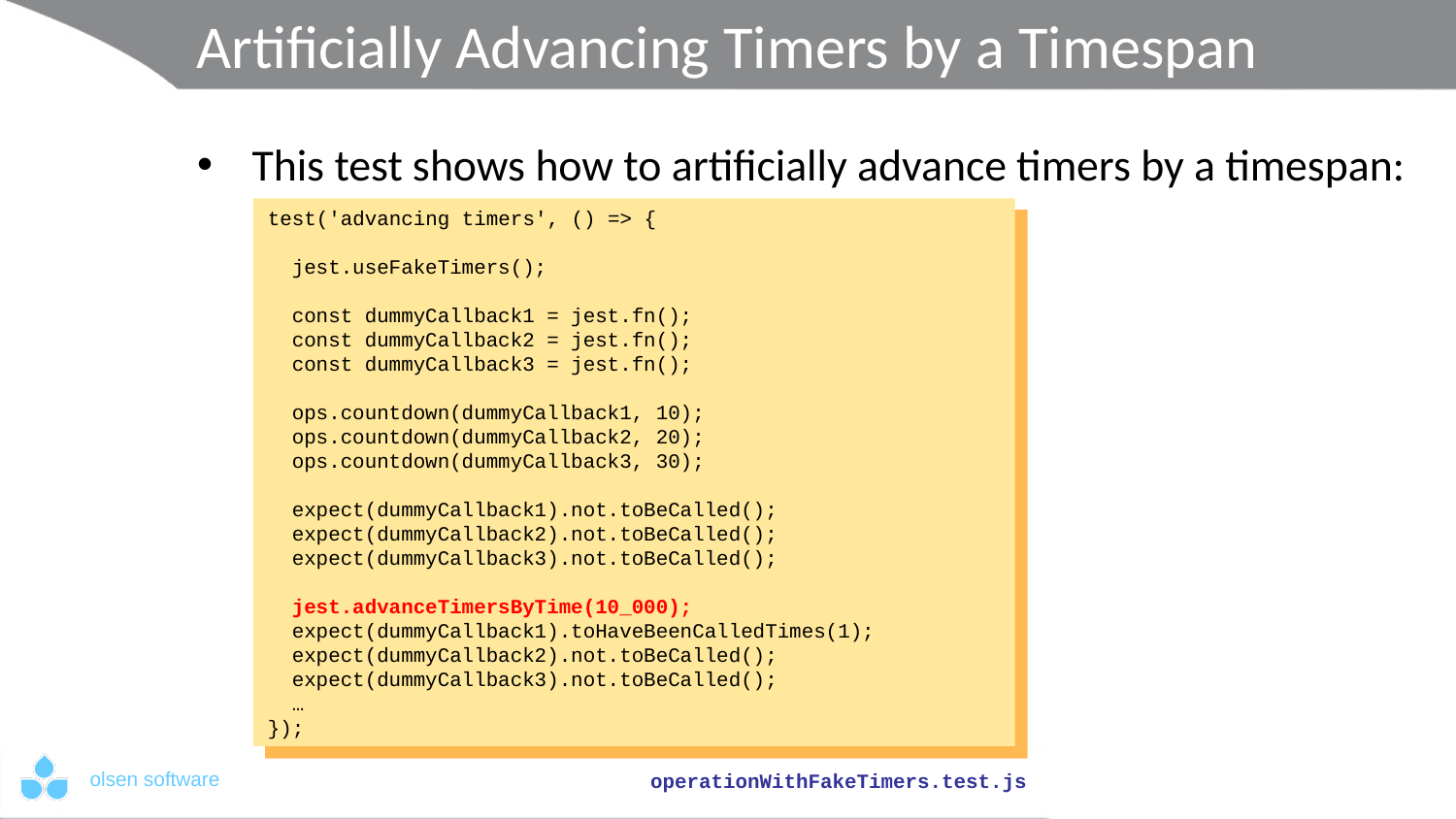

# Artificially Advancing Timers by a Timespan
This test shows how to artificially advance timers by a timespan:
test('advancing timers', () => {

  jest.useFakeTimers();

  const dummyCallback1 = jest.fn();
  const dummyCallback2 = jest.fn();
  const dummyCallback3 = jest.fn();

  ops.countdown(dummyCallback1, 10);
  ops.countdown(dummyCallback2, 20);
  ops.countdown(dummyCallback3, 30);

  expect(dummyCallback1).not.toBeCalled();
  expect(dummyCallback2).not.toBeCalled();
  expect(dummyCallback3).not.toBeCalled();

  jest.advanceTimersByTime(10_000);
  expect(dummyCallback1).toHaveBeenCalledTimes(1);
  expect(dummyCallback2).not.toBeCalled();
  expect(dummyCallback3).not.toBeCalled();
  …
});
operationWithFakeTimers.test.js